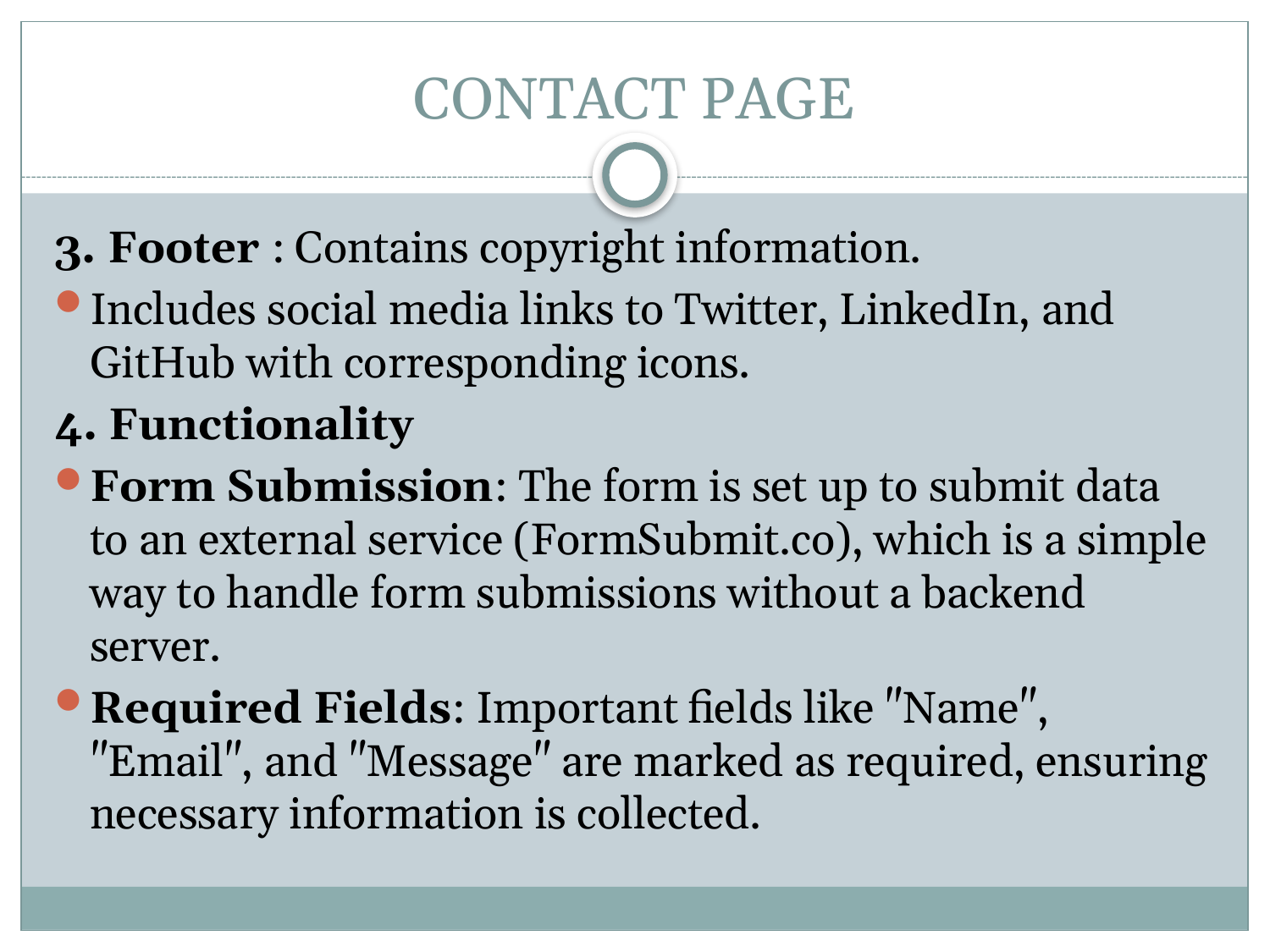

# CONTACT PAGE
3. Footer : Contains copyright information.
Includes social media links to Twitter, LinkedIn, and GitHub with corresponding icons.
4. Functionality
Form Submission: The form is set up to submit data to an external service (FormSubmit.co), which is a simple way to handle form submissions without a backend server.
Required Fields: Important fields like "Name", "Email", and "Message" are marked as required, ensuring necessary information is collected.